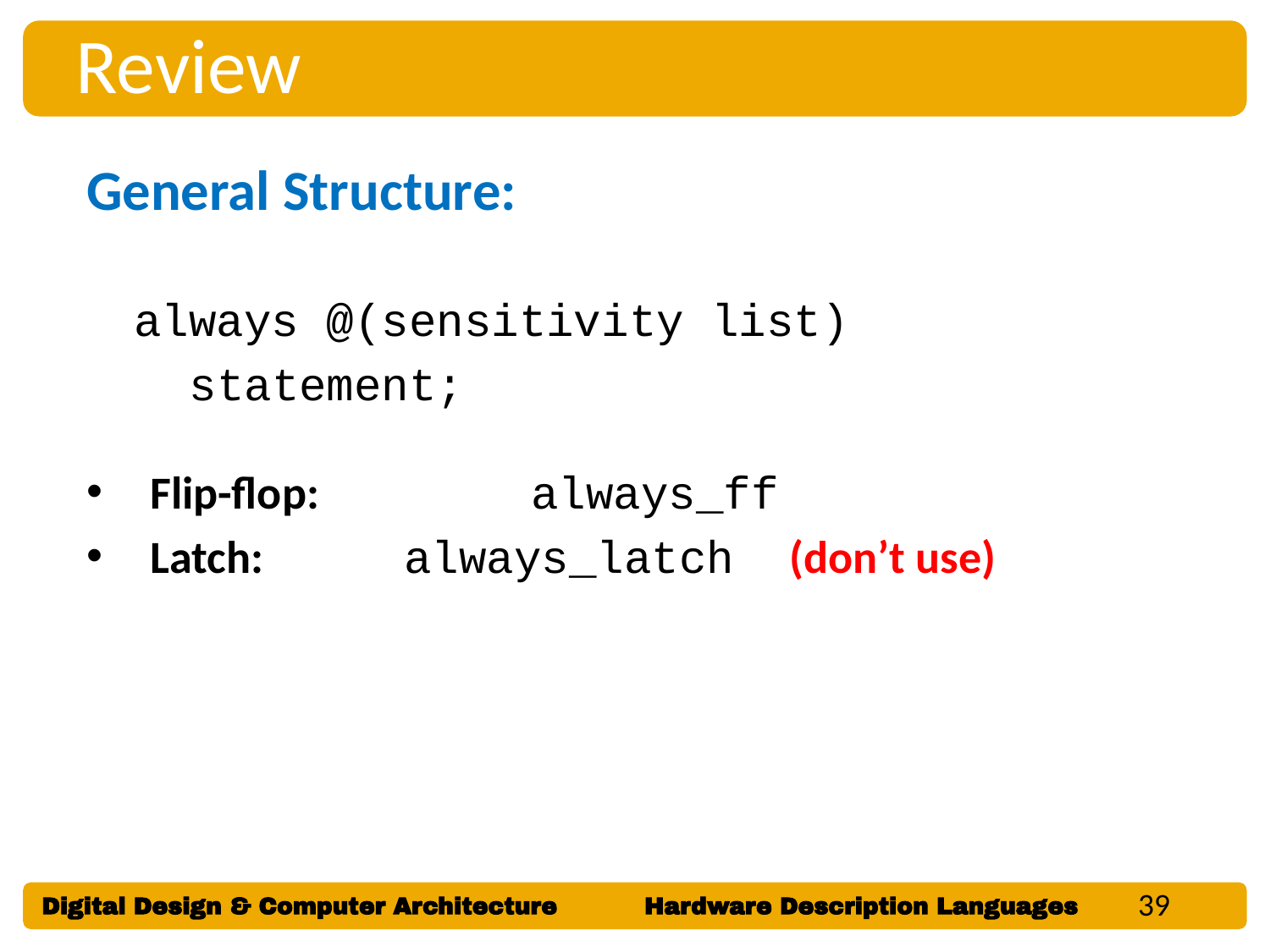

Review
General Structure:

	always @(sensitivity list)
	  statement;

Flip-flop: 		always_ff
Latch:		always_latch  (don’t use)
39